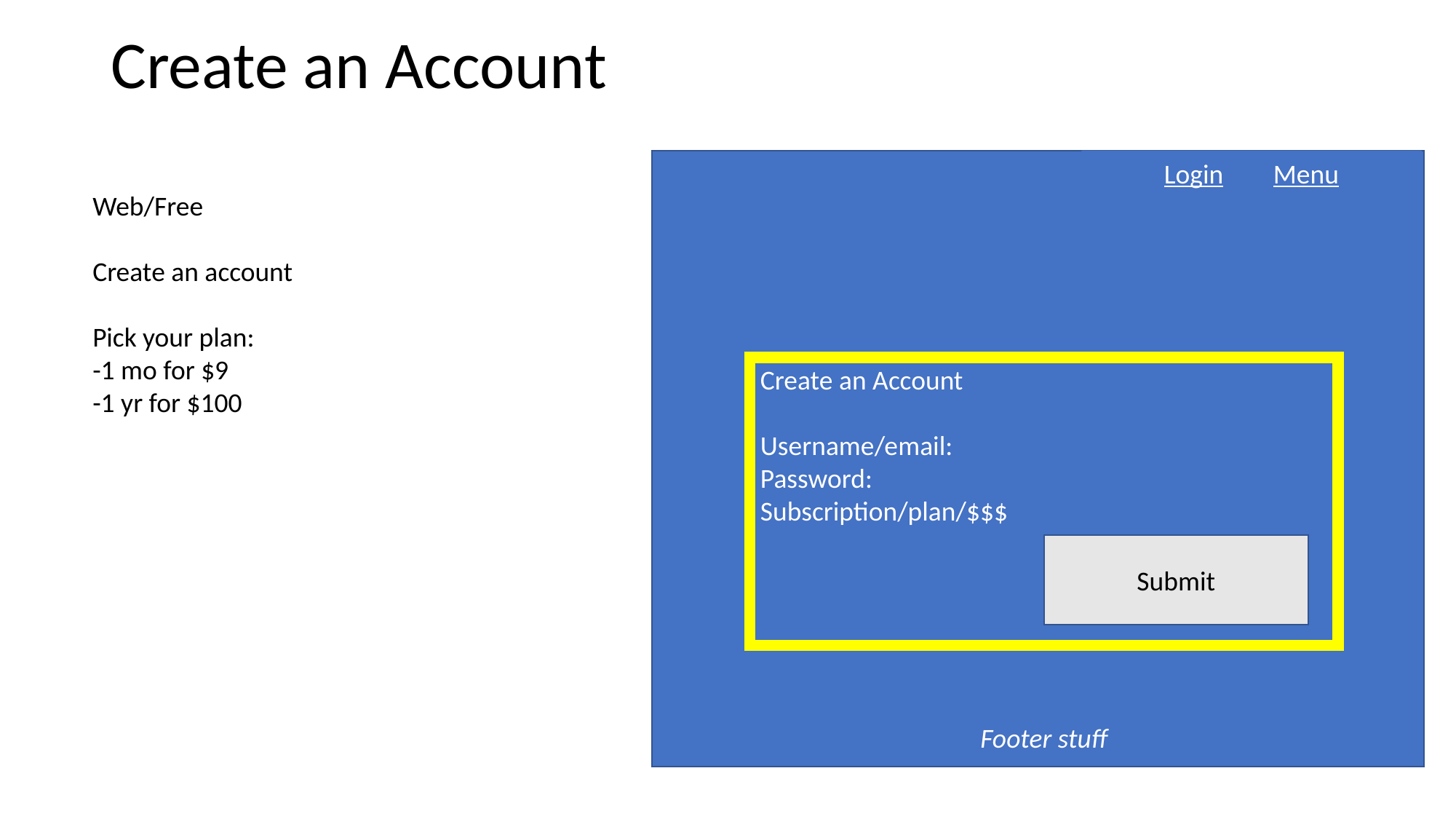

# Create an Account

Login	Menu
Web/Free

Create an account

Pick your plan:
-1 mo for $9
-1 yr for $100
Create an Account

Username/email:
Password:
Subscription/plan/$$$
Submit
Footer stuff